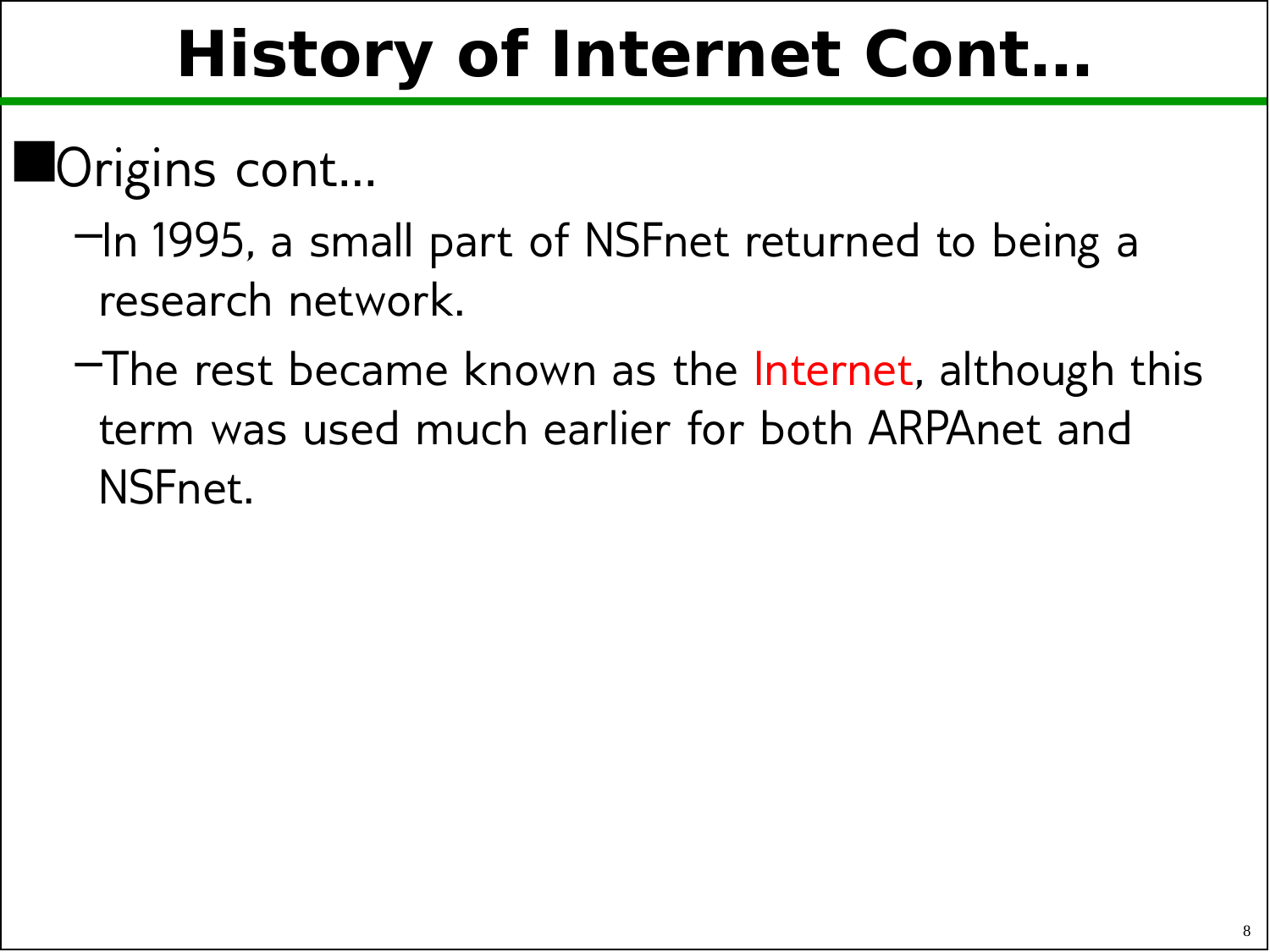

# History of Internet Cont…
Origins cont…
In 1995, a small part of NSFnet returned to being a research network.
The rest became known as the Internet, although this term was used much earlier for both ARPAnet and NSFnet.
8